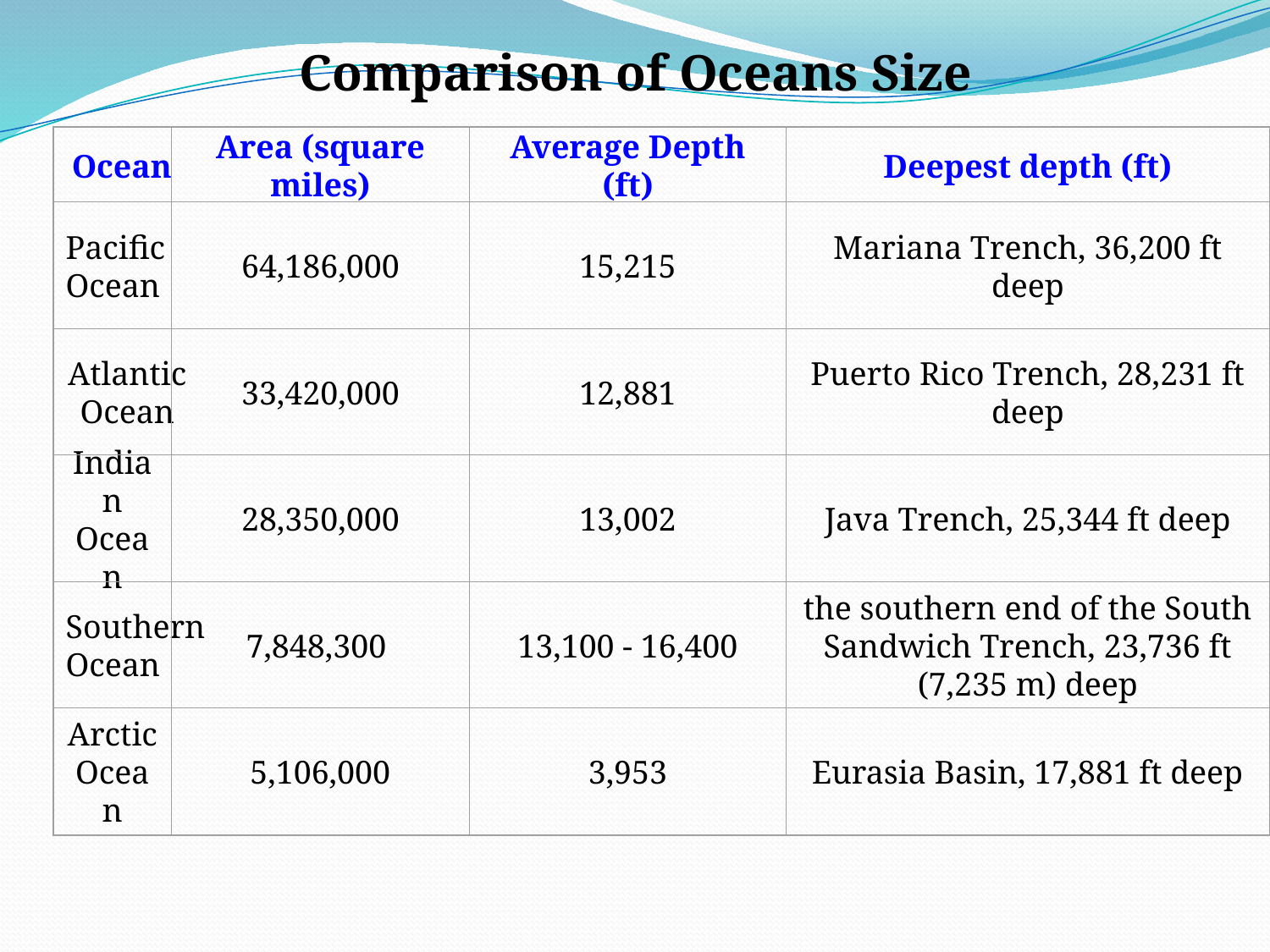

Comparison of Oceans Size
Ocean

Area (square miles)

Average Depth (ft)

Deepest depth (ft)

Pacific Ocean

64,186,000

15,215

Mariana Trench, 36,200 ft deep

Atlantic Ocean

33,420,000

12,881

Puerto Rico Trench, 28,231 ft deep

Indian Ocean

28,350,000

13,002

Java Trench, 25,344 ft deep

Southern Ocean

7,848,300

13,100 - 16,400

the southern end of the South Sandwich Trench, 23,736 ft (7,235 m) deep

Arctic Ocean

5,106,000

3,953

Eurasia Basin, 17,881 ft deep